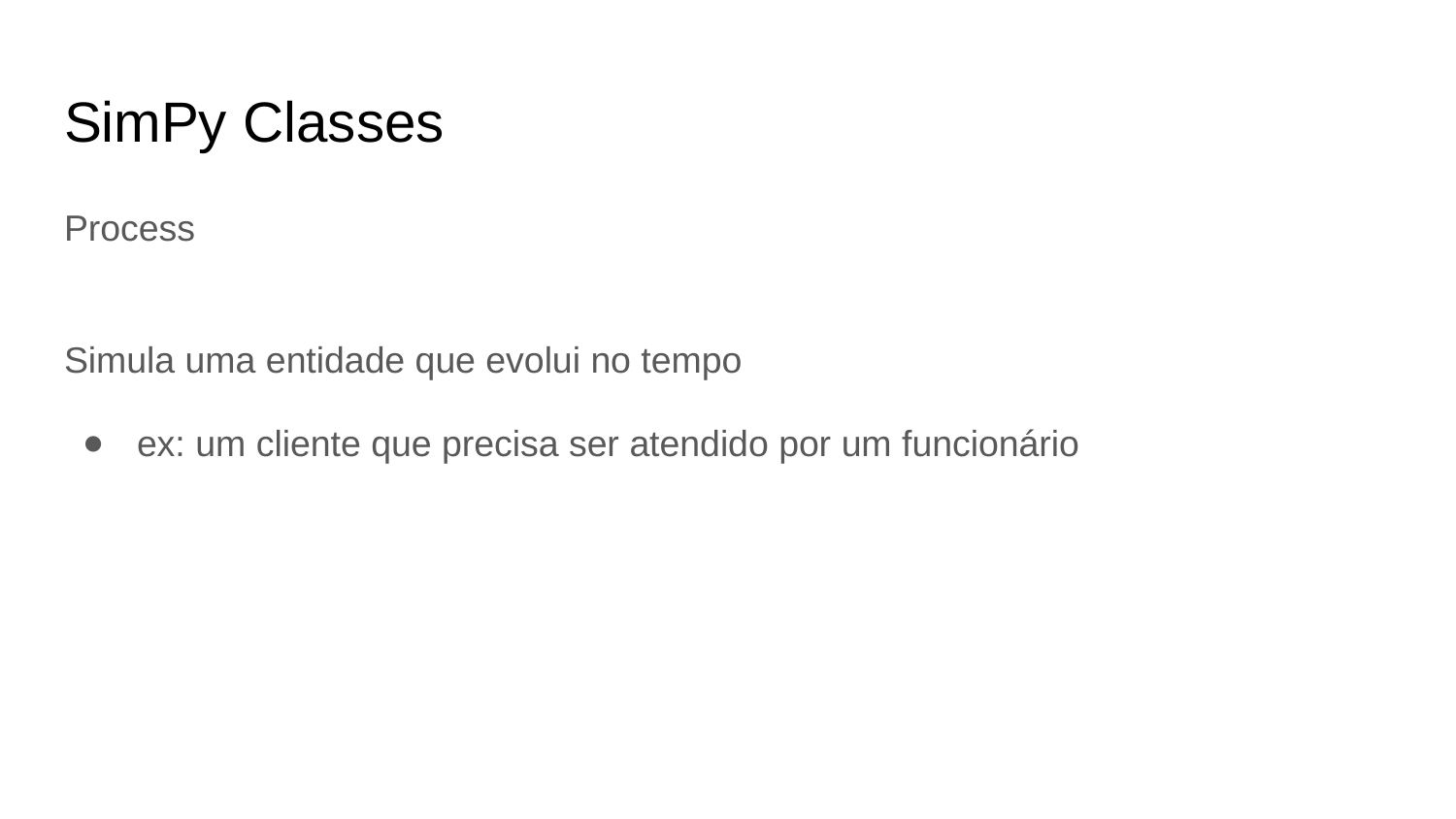

# SimPy Classes
Process
Simula uma entidade que evolui no tempo
ex: um cliente que precisa ser atendido por um funcionário